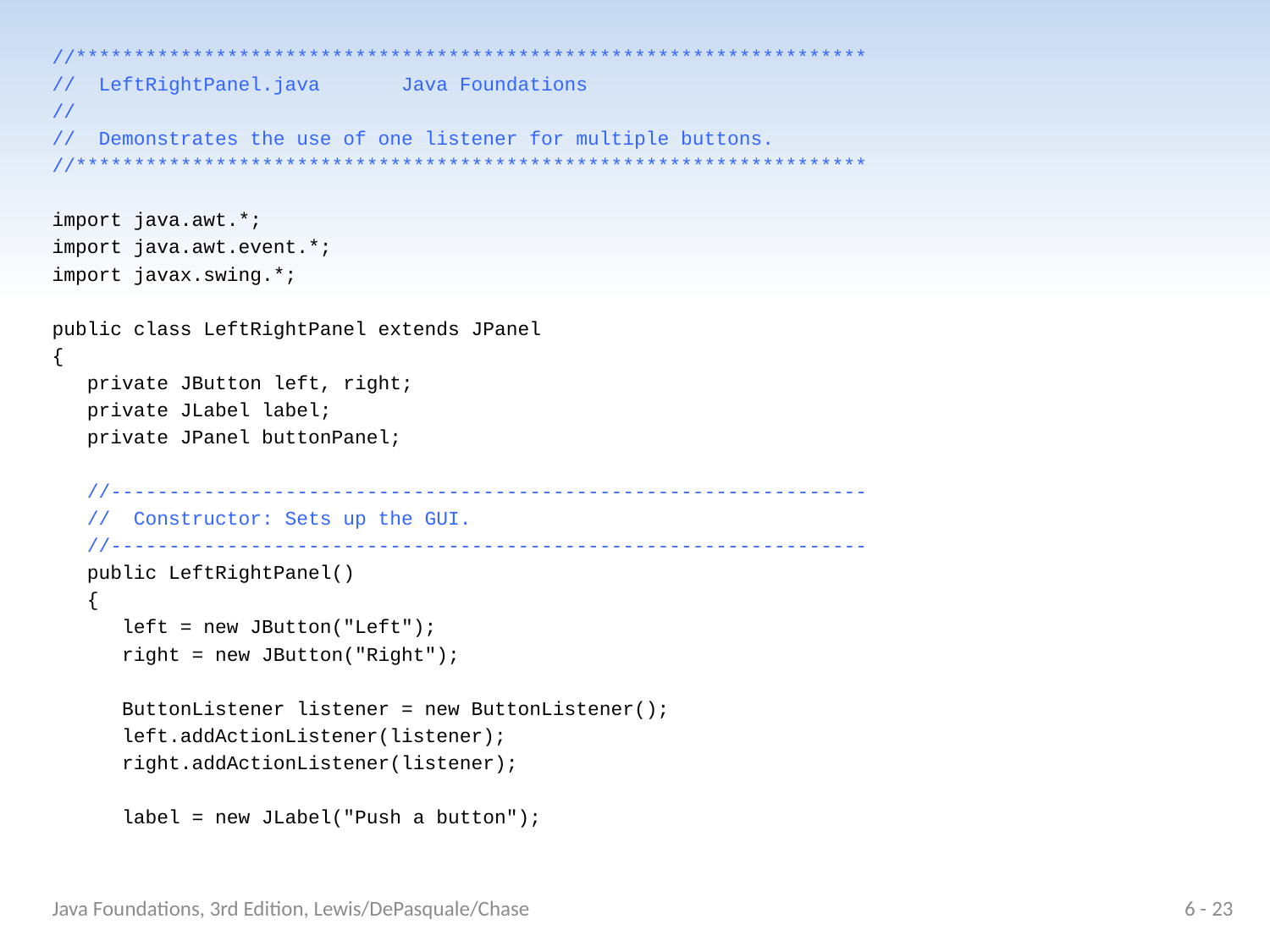

//********************************************************************
//  LeftRightPanel.java       Java Foundations
//
//  Demonstrates the use of one listener for multiple buttons.
//********************************************************************

import java.awt.*;
import java.awt.event.*;
import javax.swing.*;

public class LeftRightPanel extends JPanel
{
   private JButton left, right;
   private JLabel label;
   private JPanel buttonPanel;

   //-----------------------------------------------------------------
   //  Constructor: Sets up the GUI.
   //-----------------------------------------------------------------
   public LeftRightPanel()
   {
      left = new JButton("Left");
      right = new JButton("Right");

      ButtonListener listener = new ButtonListener();
      left.addActionListener(listener);
      right.addActionListener(listener);

      label = new JLabel("Push a button");

Java Foundations, 3rd Edition, Lewis/DePasquale/Chase
6 - 23